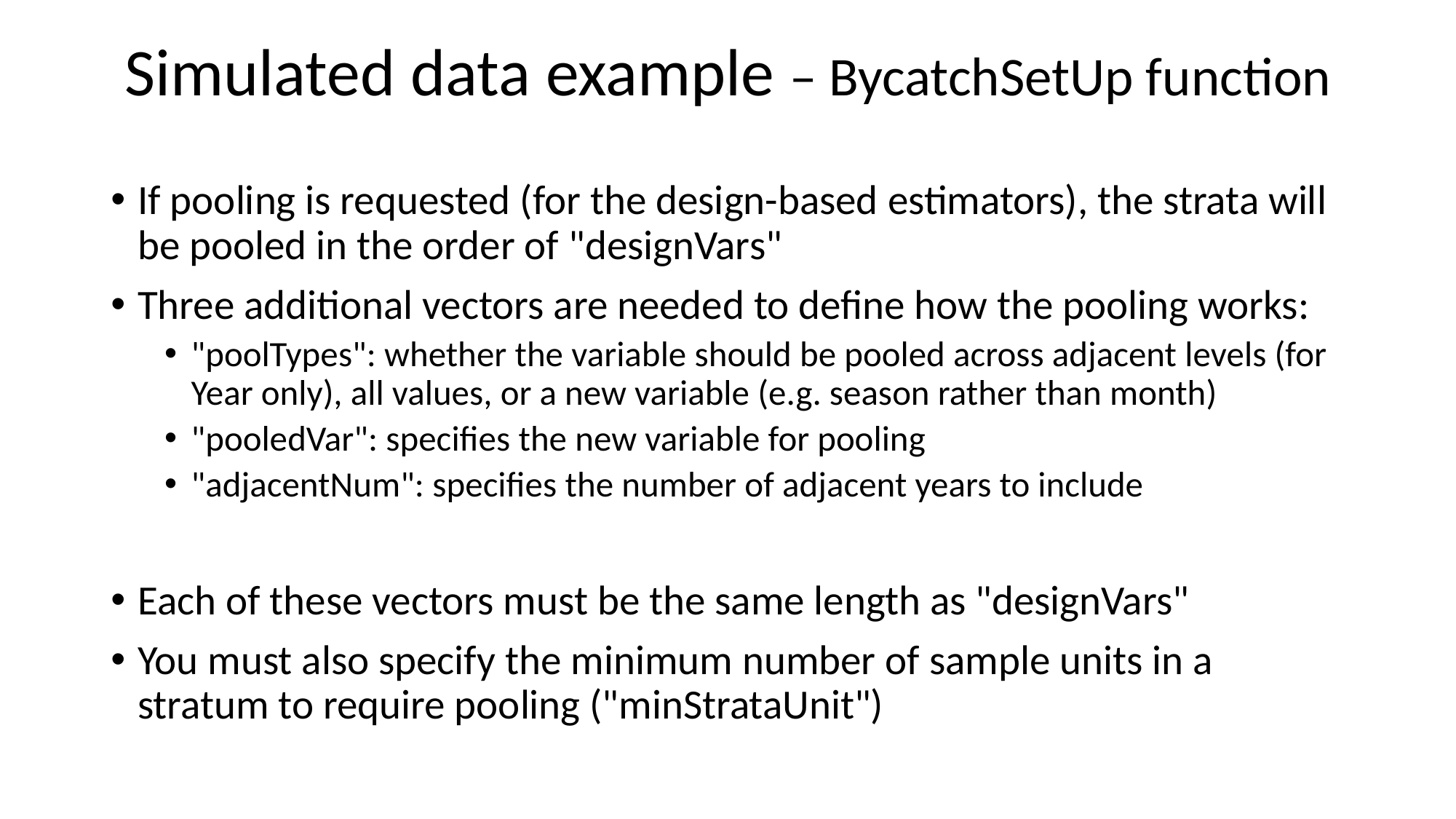

# Simulated data example – BycatchSetUp function

If pooling is requested (for the design-based estimators), the strata will be pooled in the order of "designVars"
Three additional vectors are needed to define how the pooling works:
"poolTypes": whether the variable should be pooled across adjacent levels (for Year only), all values, or a new variable (e.g. season rather than month)
"pooledVar": specifies the new variable for pooling
"adjacentNum": specifies the number of adjacent years to include

Each of these vectors must be the same length as "designVars"
You must also specify the minimum number of sample units in a stratum to require pooling ("minStrataUnit")